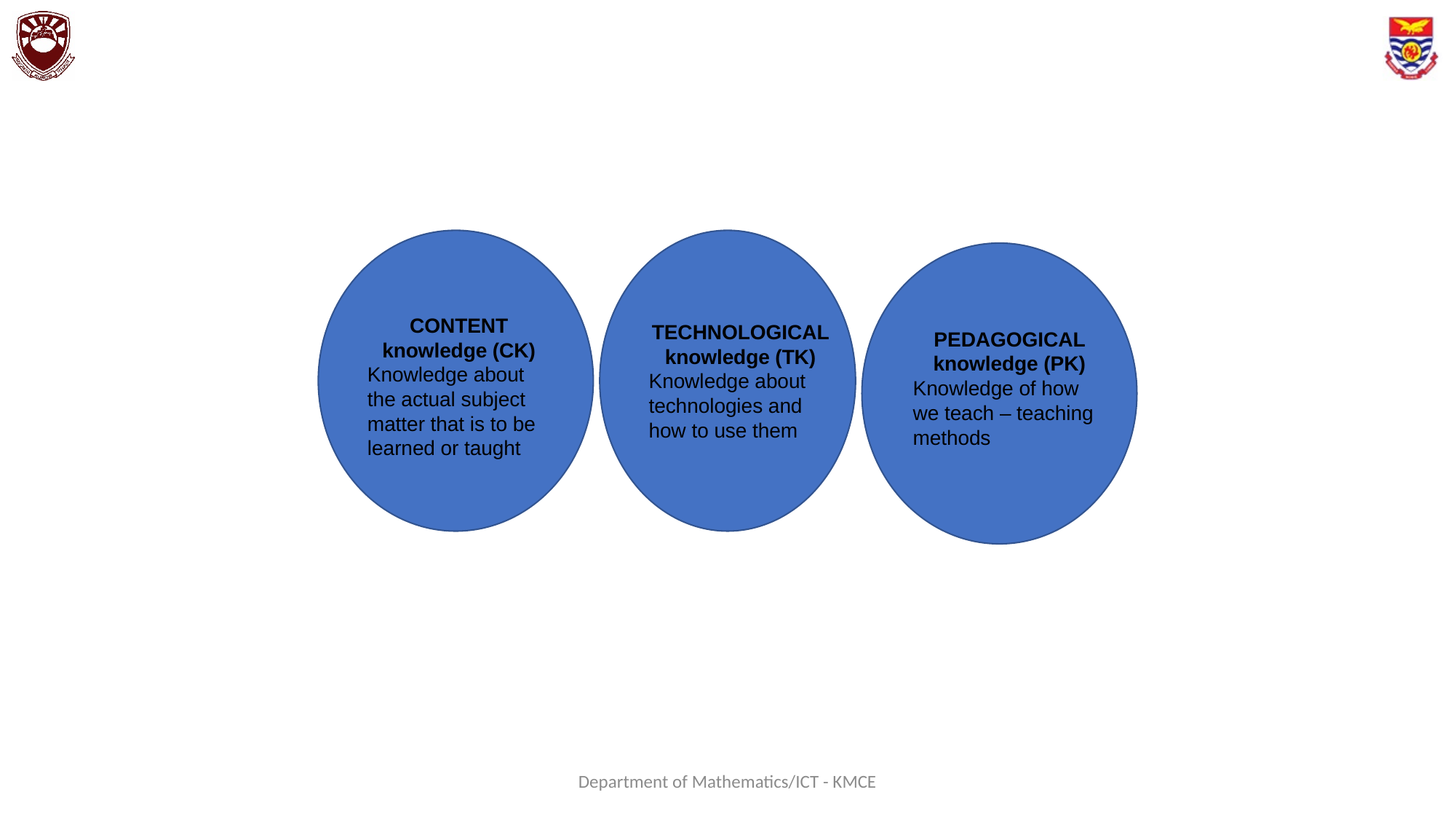

CONTENT knowledge (CK)
Knowledge about the actual subject matter that is to be learned or taught

TECHNOLOGICAL knowledge (TK)
Knowledge about technologies and how to use them

PEDAGOGICAL knowledge (PK)
Knowledge of how we teach – teaching methods
Department of Mathematics/ICT - KMCE
79